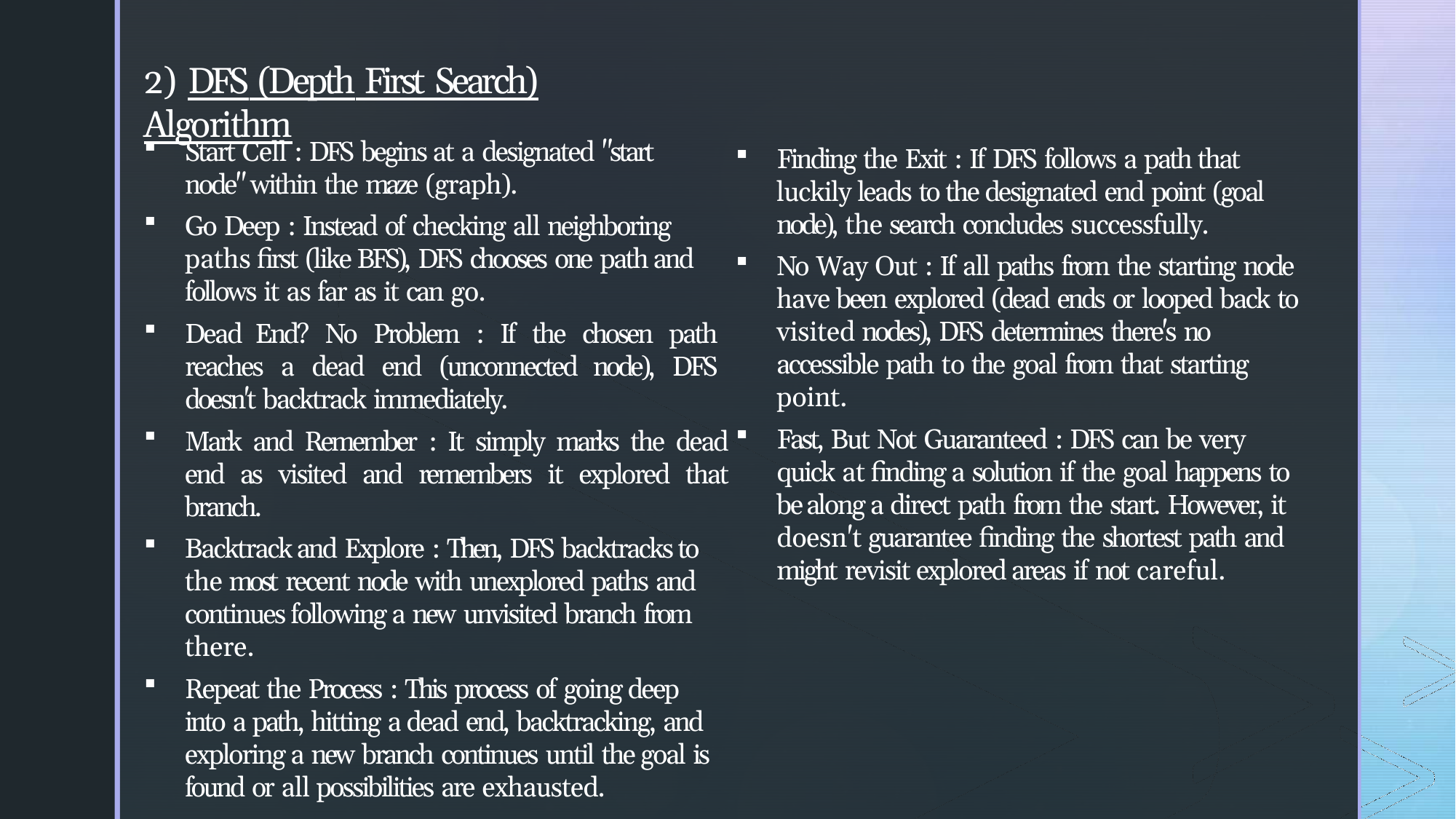

# 2) DFS (Depth First Search) Algorithm
Start Cell : DFS begins at a designated "start node" within the maze (graph).
Go Deep : Instead of checking all neighboring paths first (like BFS), DFS chooses one path and follows it as far as it can go.
Dead End? No Problem : If the chosen path reaches a dead end (unconnected node), DFS doesn't backtrack immediately.
Mark and Remember : It simply marks the dead end as visited and remembers it explored that branch.
Backtrack and Explore : Then, DFS backtracks to the most recent node with unexplored paths and continues following a new unvisited branch from there.
Repeat the Process : This process of going deep into a path, hitting a dead end, backtracking, and exploring a new branch continues until the goal is found or all possibilities are exhausted.
Finding the Exit : If DFS follows a path that luckily leads to the designated end point (goal node), the search concludes successfully.
No Way Out : If all paths from the starting node have been explored (dead ends or looped back to visited nodes), DFS determines there's no accessible path to the goal from that starting point.
Fast, But Not Guaranteed : DFS can be very quick at finding a solution if the goal happens to be along a direct path from the start. However, it doesn't guarantee finding the shortest path and might revisit explored areas if not careful.